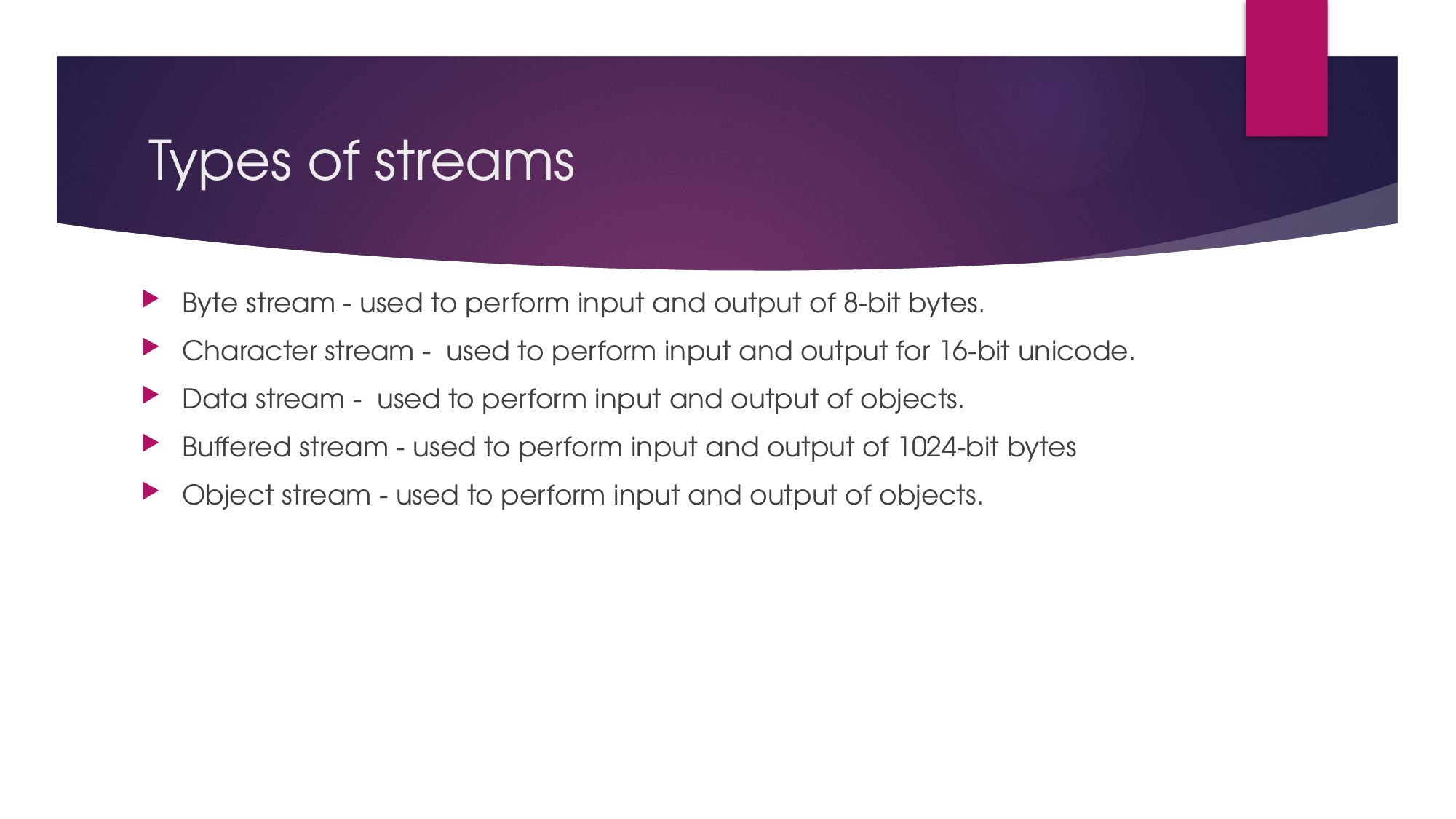

# Types of streams
Byte stream - used to perform input and output of 8-bit bytes.
Character stream -  used to perform input and output for 16-bit unicode.
Data stream -  used to perform input and output of objects.
Buffered stream - used to perform input and output of 1024-bit bytes
Object stream - used to perform input and output of objects.